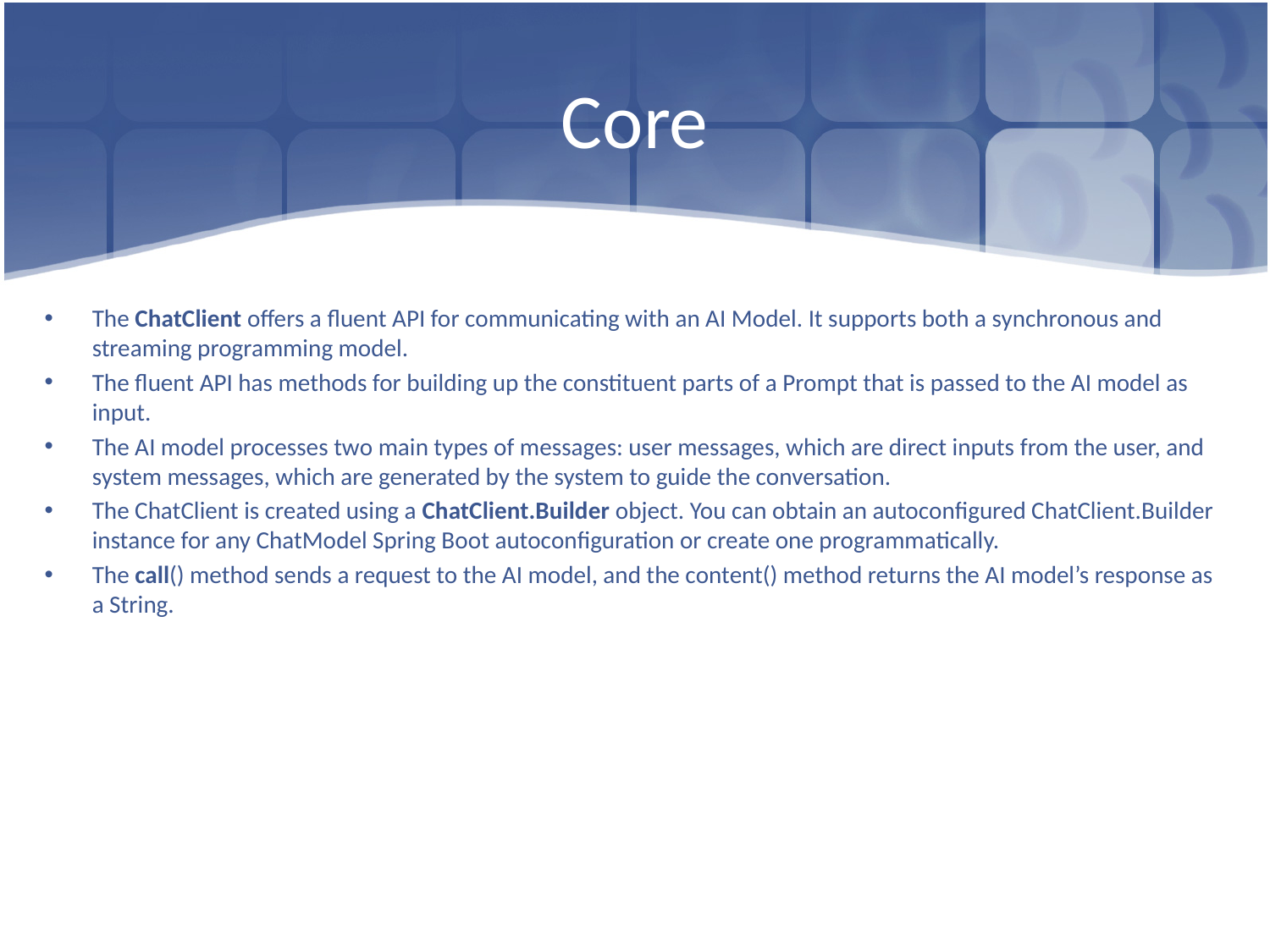

# Core
The ChatClient offers a fluent API for communicating with an AI Model. It supports both a synchronous and streaming programming model.
The fluent API has methods for building up the constituent parts of a Prompt that is passed to the AI model as input.
The AI model processes two main types of messages: user messages, which are direct inputs from the user, and system messages, which are generated by the system to guide the conversation.
The ChatClient is created using a ChatClient.Builder object. You can obtain an autoconfigured ChatClient.Builder instance for any ChatModel Spring Boot autoconfiguration or create one programmatically.
The call() method sends a request to the AI model, and the content() method returns the AI model’s response as a String.